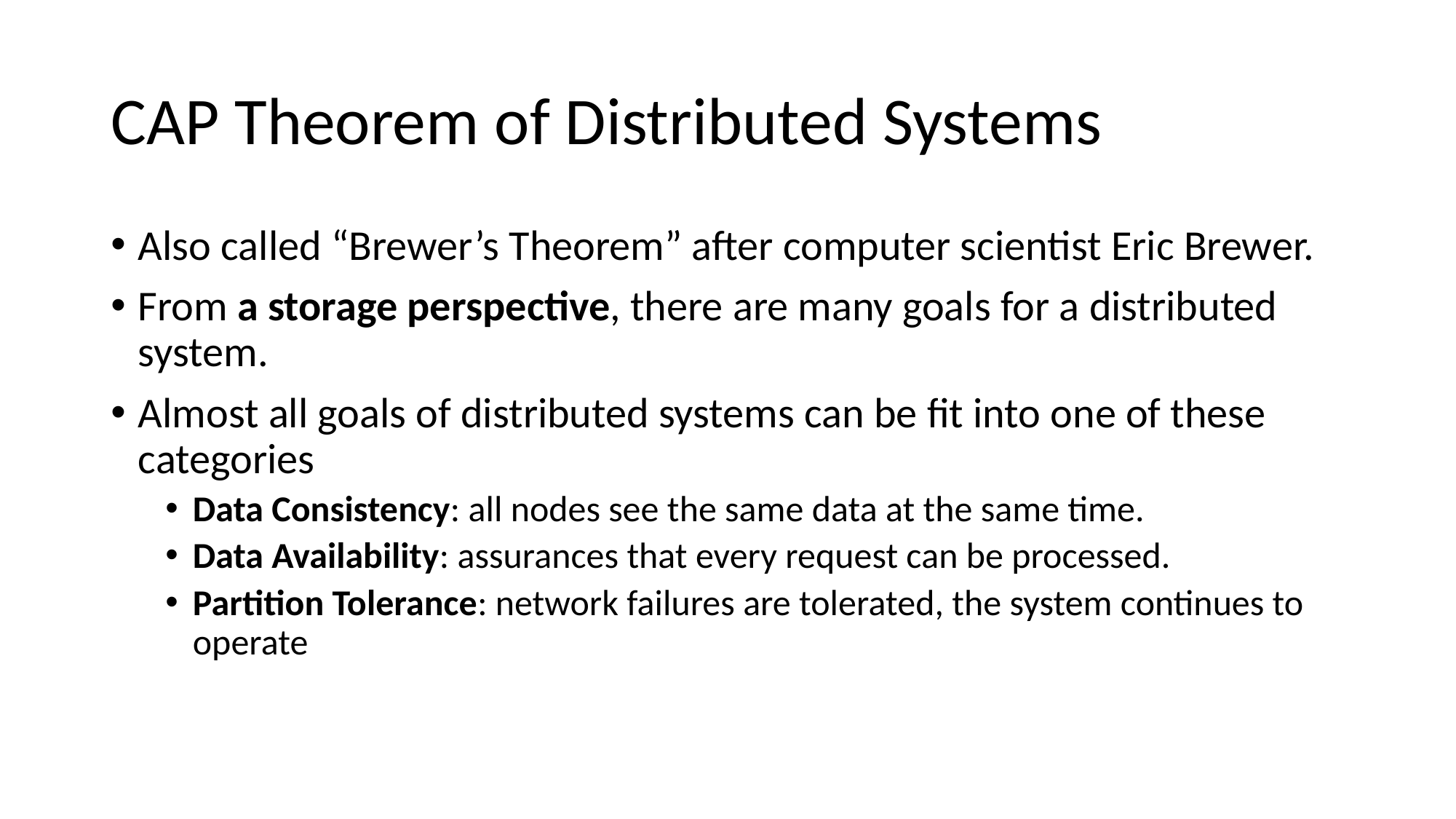

# CAP Theorem of Distributed Systems
Also called “Brewer’s Theorem” after computer scientist Eric Brewer.
From a storage perspective, there are many goals for a distributed system.
Almost all goals of distributed systems can be fit into one of these categories
Data Consistency: all nodes see the same data at the same time.
Data Availability: assurances that every request can be processed.
Partition Tolerance: network failures are tolerated, the system continues to operate